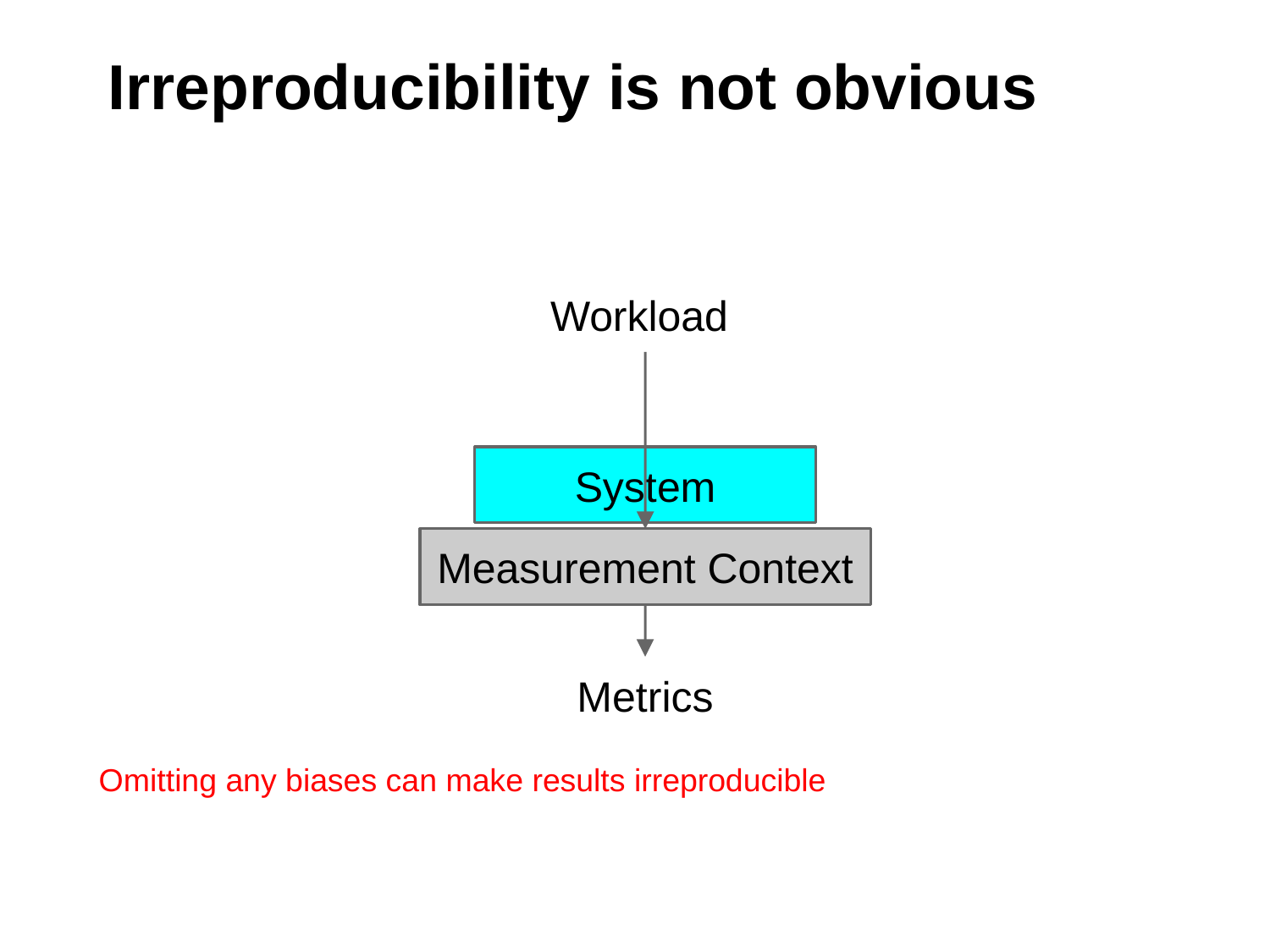

# Irreproducibility is not obvious
Workload
Measurement Context
System
Metrics
Omitting any biases can make results irreproducible